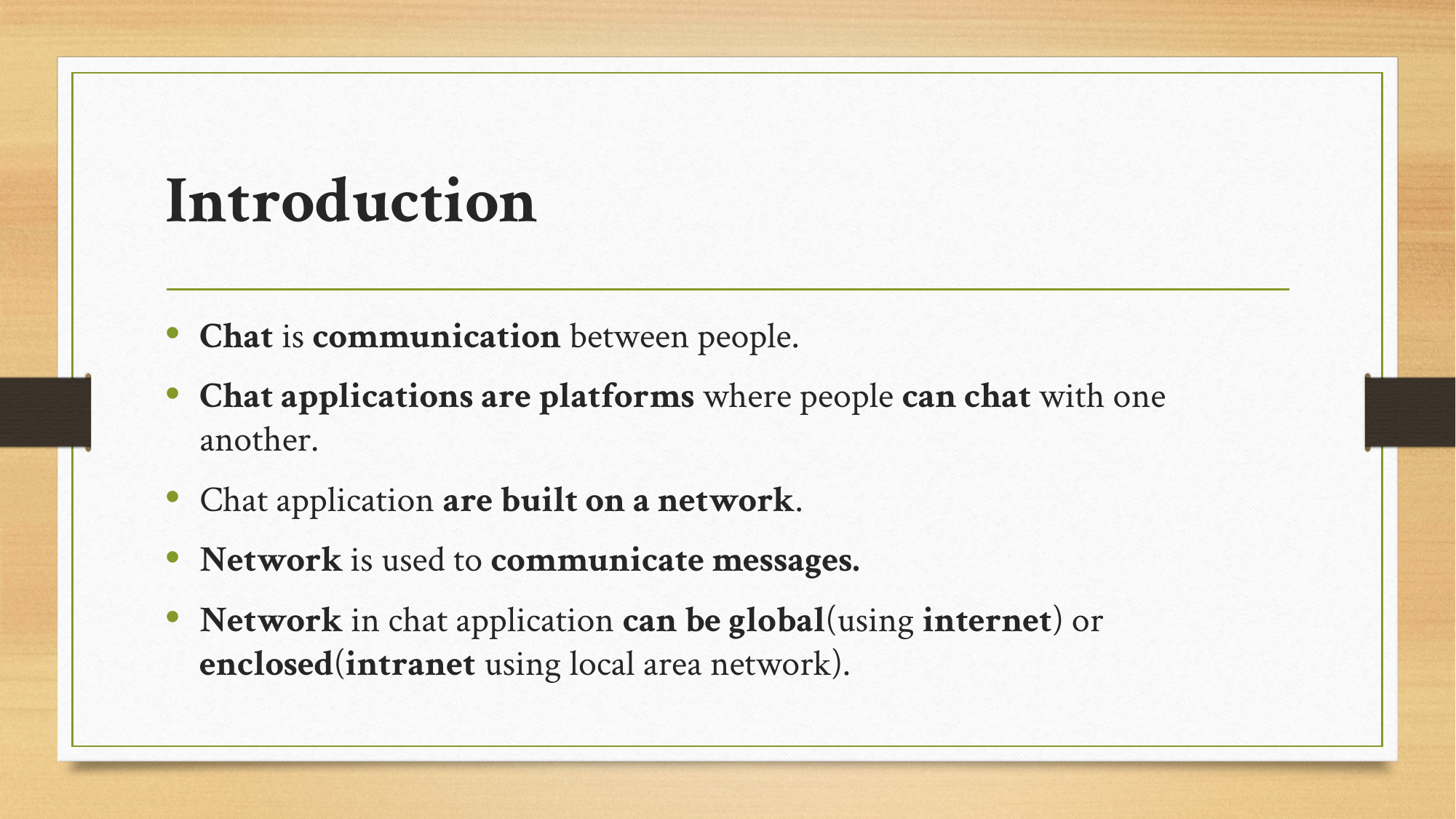

# Introduction
Chat is communication between people.
Chat applications are platforms where people can chat with one another.
Chat application are built on a network.
Network is used to communicate messages.
Network in chat application can be global(using internet) or enclosed(intranet using local area network).